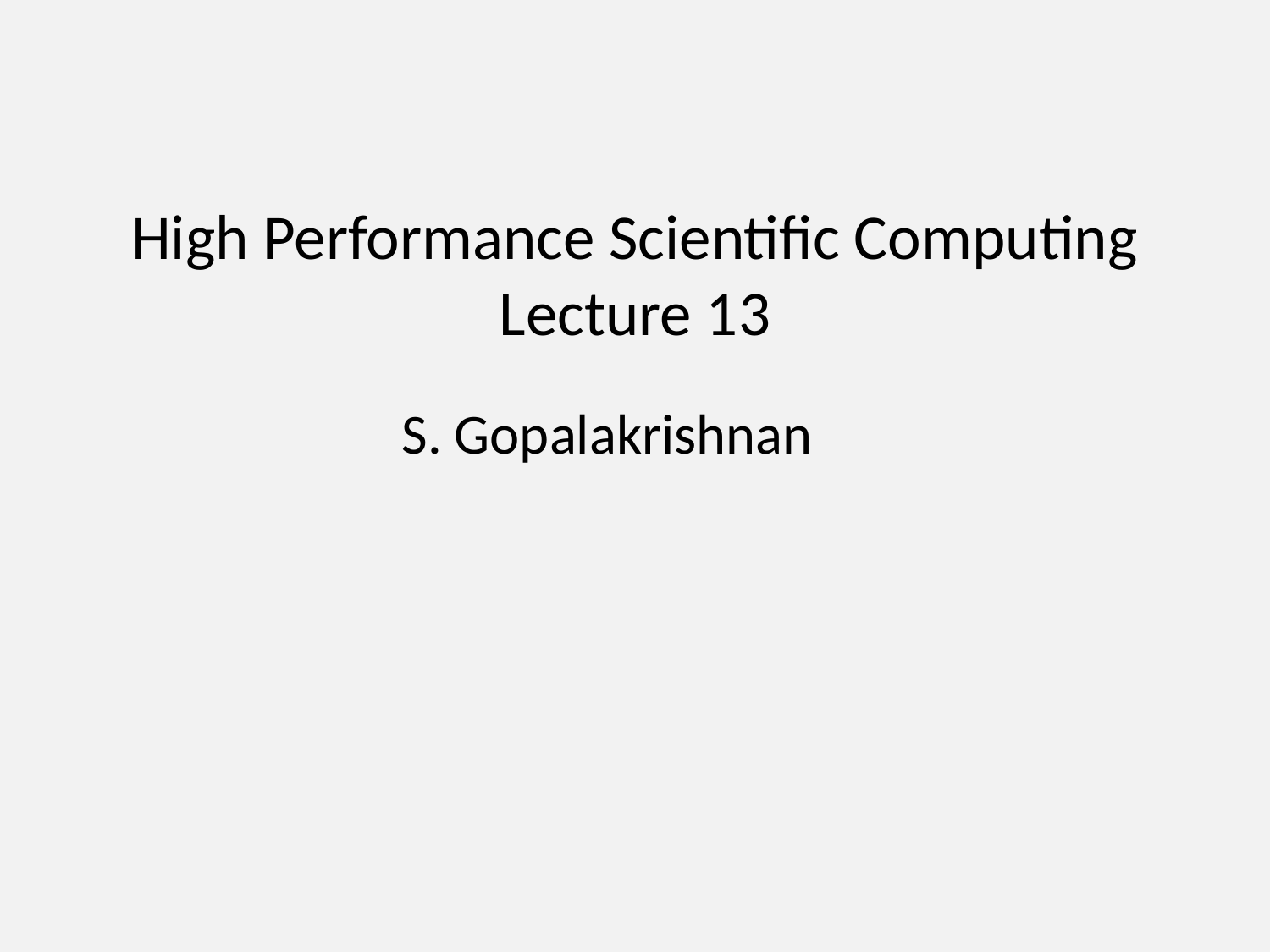

# High Performance Scientific Computing Lecture 13
S. Gopalakrishnan